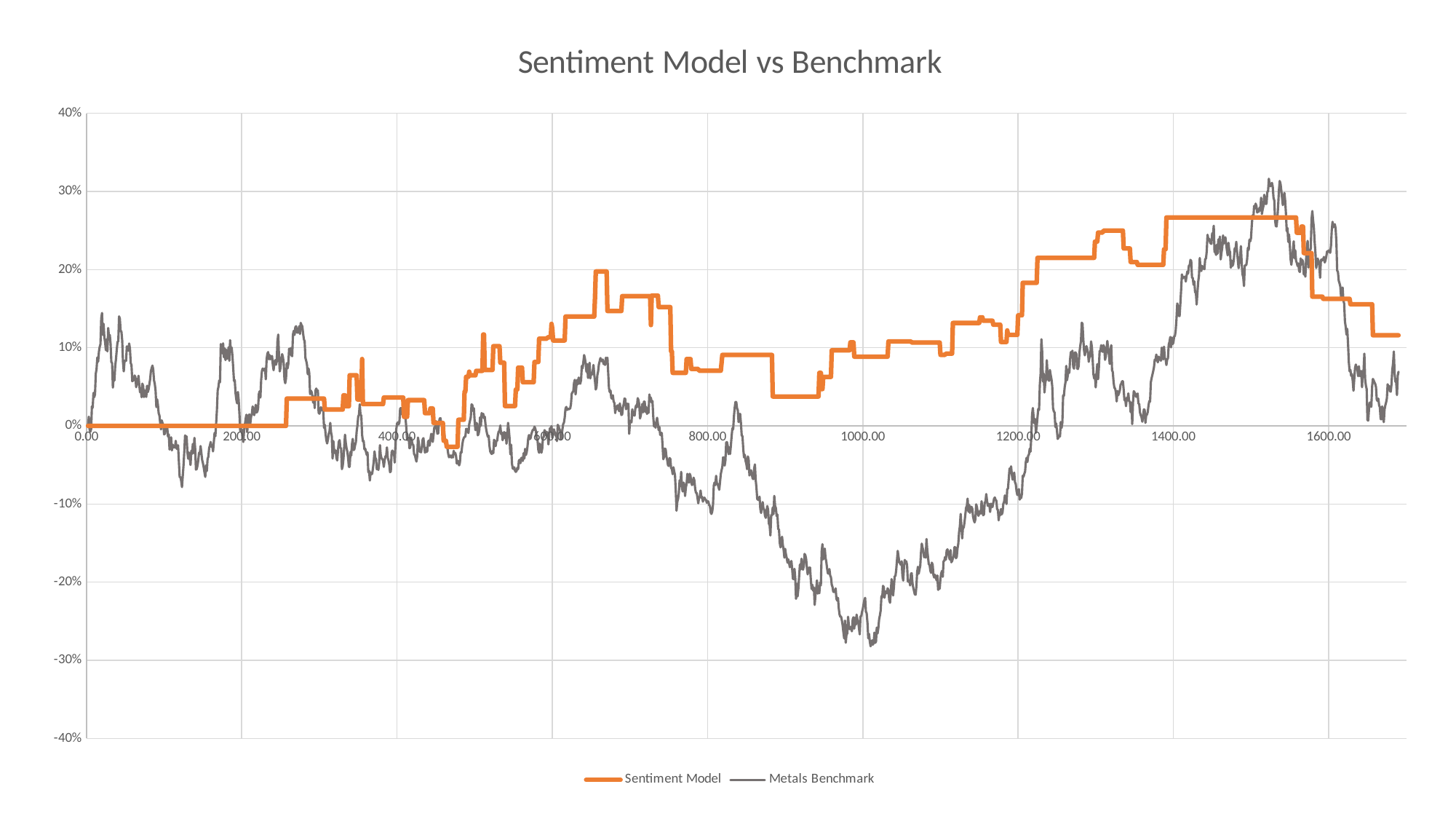

### Chart: Sentiment Model vs Benchmark

| Category |  |  |
|---|---|---|